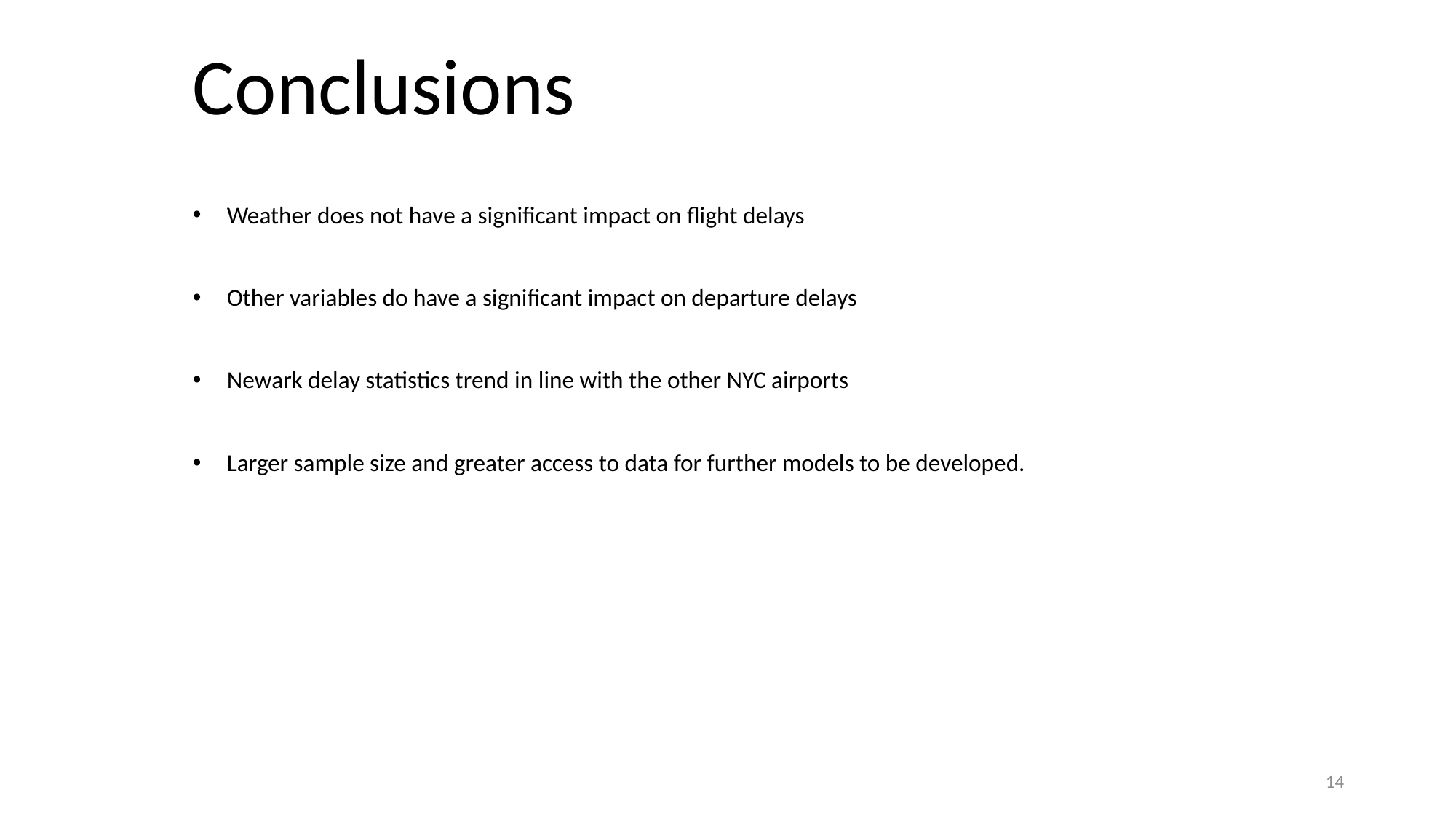

# Conclusions

Weather does not have a significant impact on flight delays

Other variables do have a significant impact on departure delays

Newark delay statistics trend in line with the other NYC airports

Larger sample size and greater access to data for further models to be developed.

14